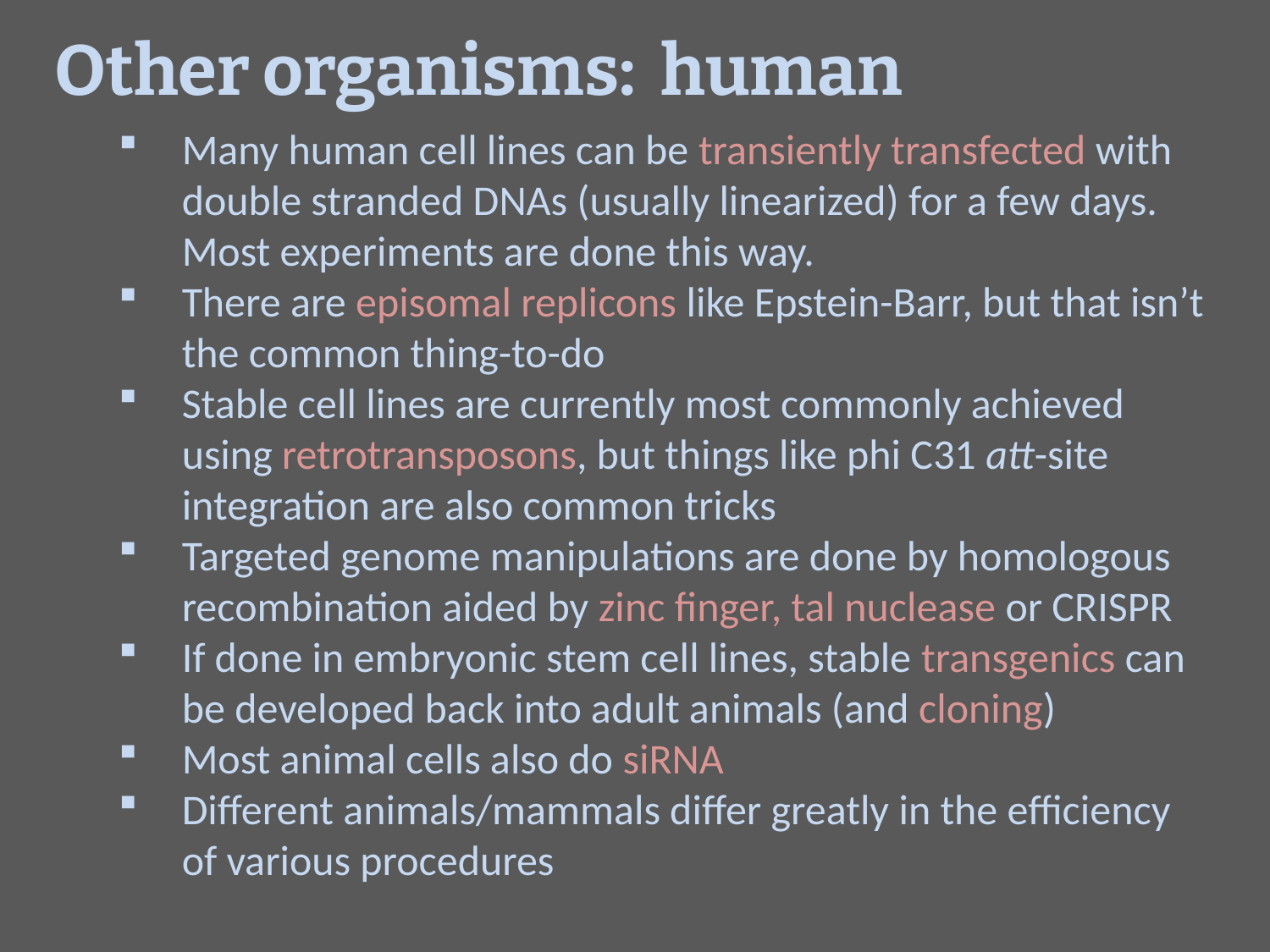

Other organisms:  human
Many human cell lines can be transiently transfected with double stranded DNAs (usually linearized) for a few days. Most experiments are done this way.
There are episomal replicons like Epstein-Barr, but that isn’t the common thing-to-do
Stable cell lines are currently most commonly achieved using retrotransposons, but things like phi C31 att-site integration are also common tricks
Targeted genome manipulations are done by homologous recombination aided by zinc finger, tal nuclease or CRISPR
If done in embryonic stem cell lines, stable transgenics can be developed back into adult animals (and cloning)
Most animal cells also do siRNA
Different animals/mammals differ greatly in the efficiency of various procedures